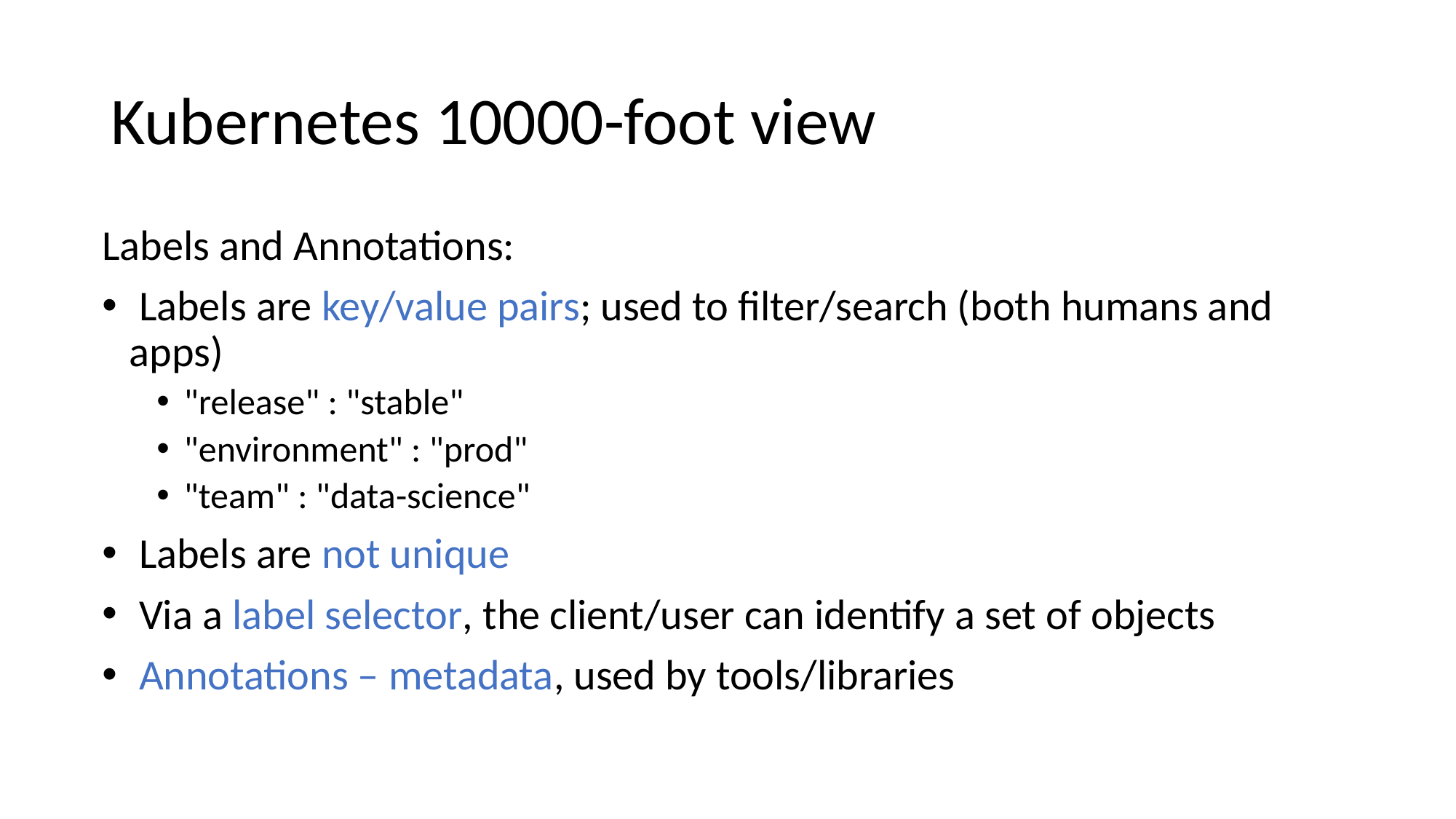

# Kubernetes 10000-foot view
Labels and Annotations:
 Labels are key/value pairs; used to filter/search (both humans and apps)
"release" : "stable"
"environment" : "prod"
"team" : "data-science"
 Labels are not unique
 Via a label selector, the client/user can identify a set of objects
 Annotations – metadata, used by tools/libraries